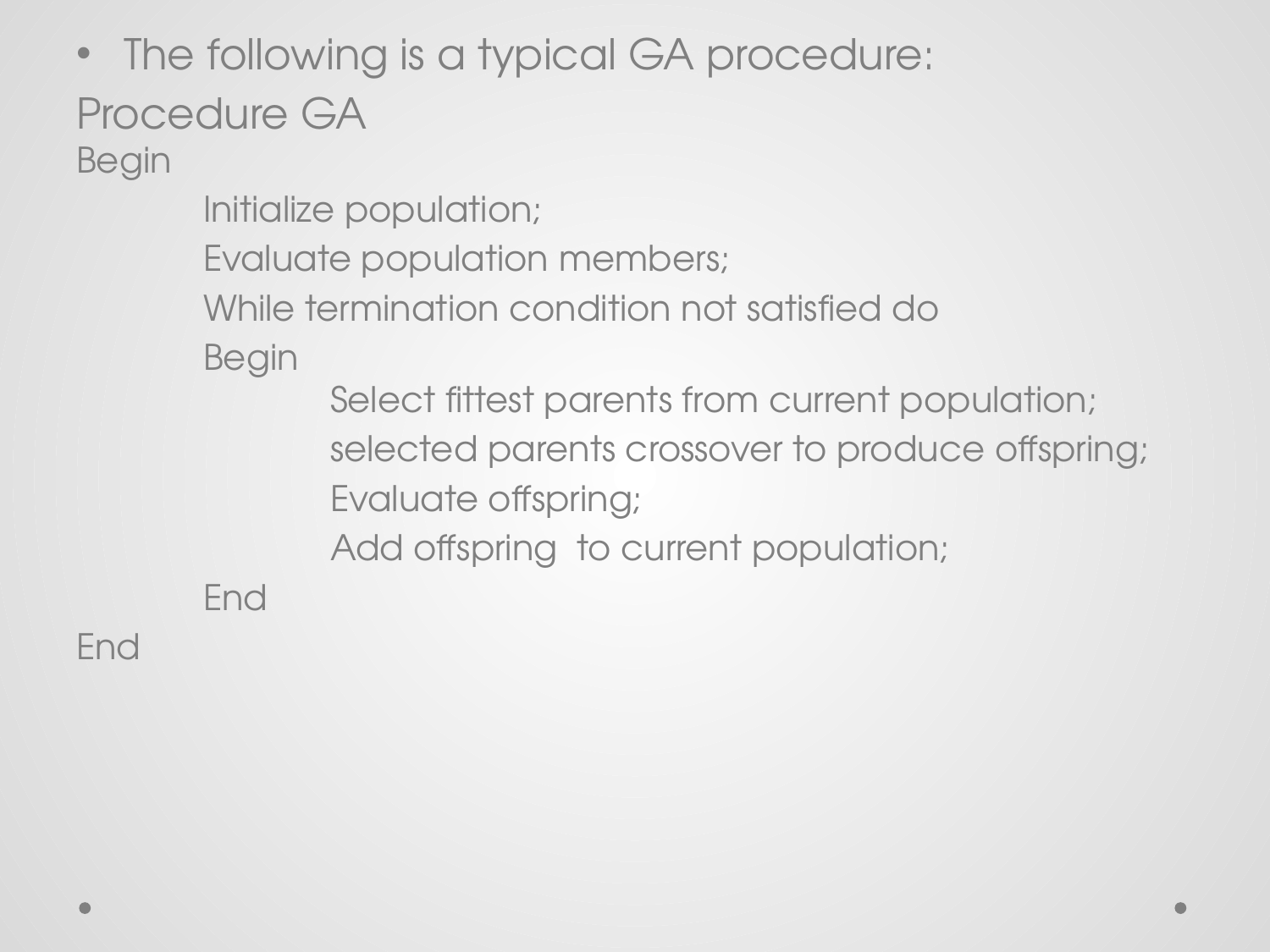

The following is a typical GA procedure:
Procedure GA
Begin
	Initialize population;
	Evaluate population members;
	While termination condition not satisfied do
	Begin
		Select fittest parents from current population;
		selected parents crossover to produce offspring;
		Evaluate offspring;
		Add offspring  to current population;
	End
End